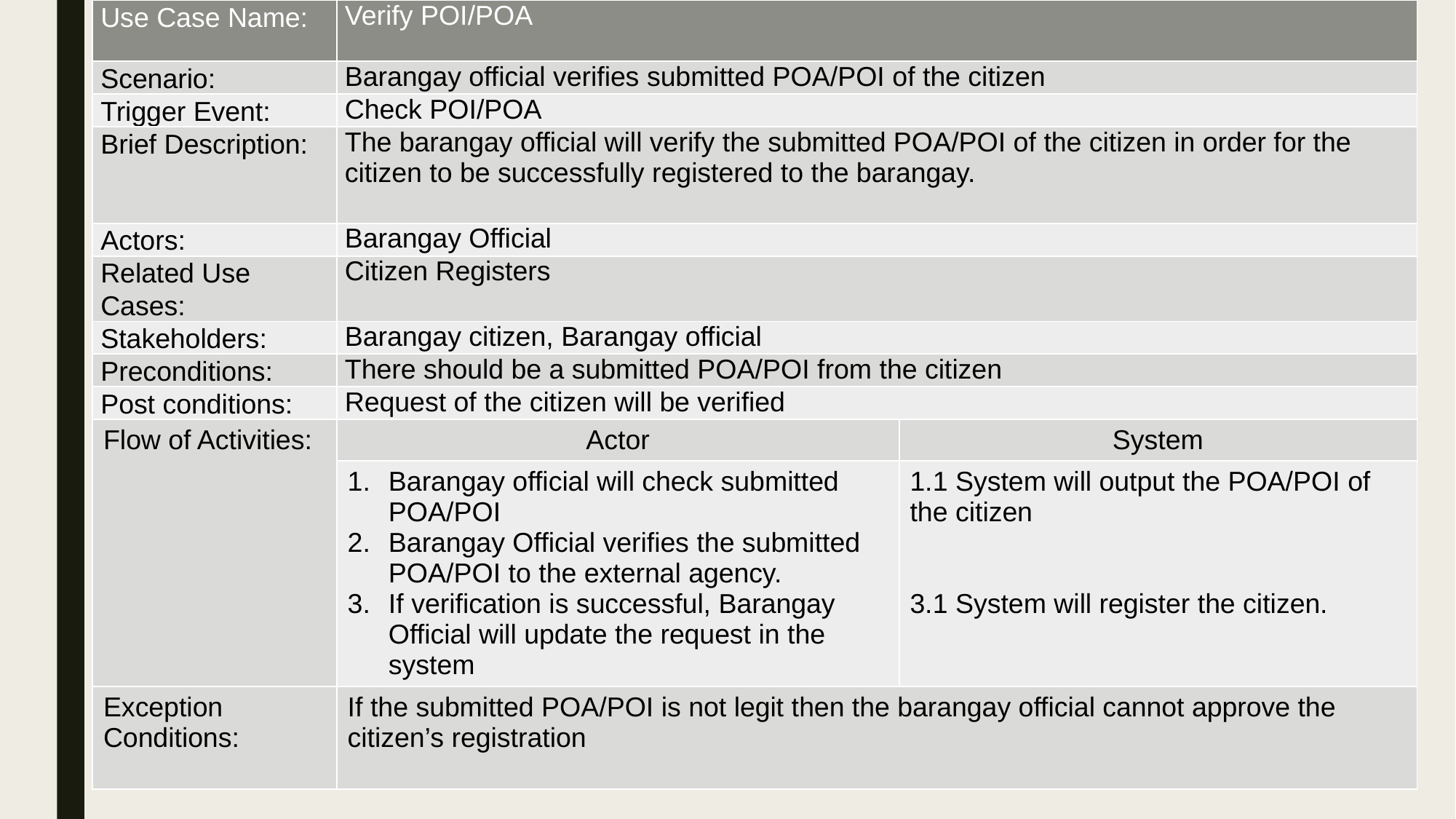

| Use Case Name: | Verify POI/POA |  |
| --- | --- | --- |
| Scenario: | Barangay official verifies submitted POA/POI of the citizen |  |
| Trigger Event: | Check POI/POA |  |
| Brief Description: | The barangay official will verify the submitted POA/POI of the citizen in order for the citizen to be successfully registered to the barangay. |  |
| Actors: | Barangay Official |  |
| Related Use Cases: | Citizen Registers |  |
| Stakeholders: | Barangay citizen, Barangay official |  |
| Preconditions: | There should be a submitted POA/POI from the citizen |  |
| Post conditions: | Request of the citizen will be verified |  |
| Flow of Activities: | Actor | System |
|  | Barangay official will check submitted POA/POI Barangay Official verifies the submitted POA/POI to the external agency. If verification is successful, Barangay Official will update the request in the system | 1.1 System will output the POA/POI of the citizen 3.1 System will register the citizen. |
| Exception Conditions: | If the submitted POA/POI is not legit then the barangay official cannot approve the citizen’s registration |  |